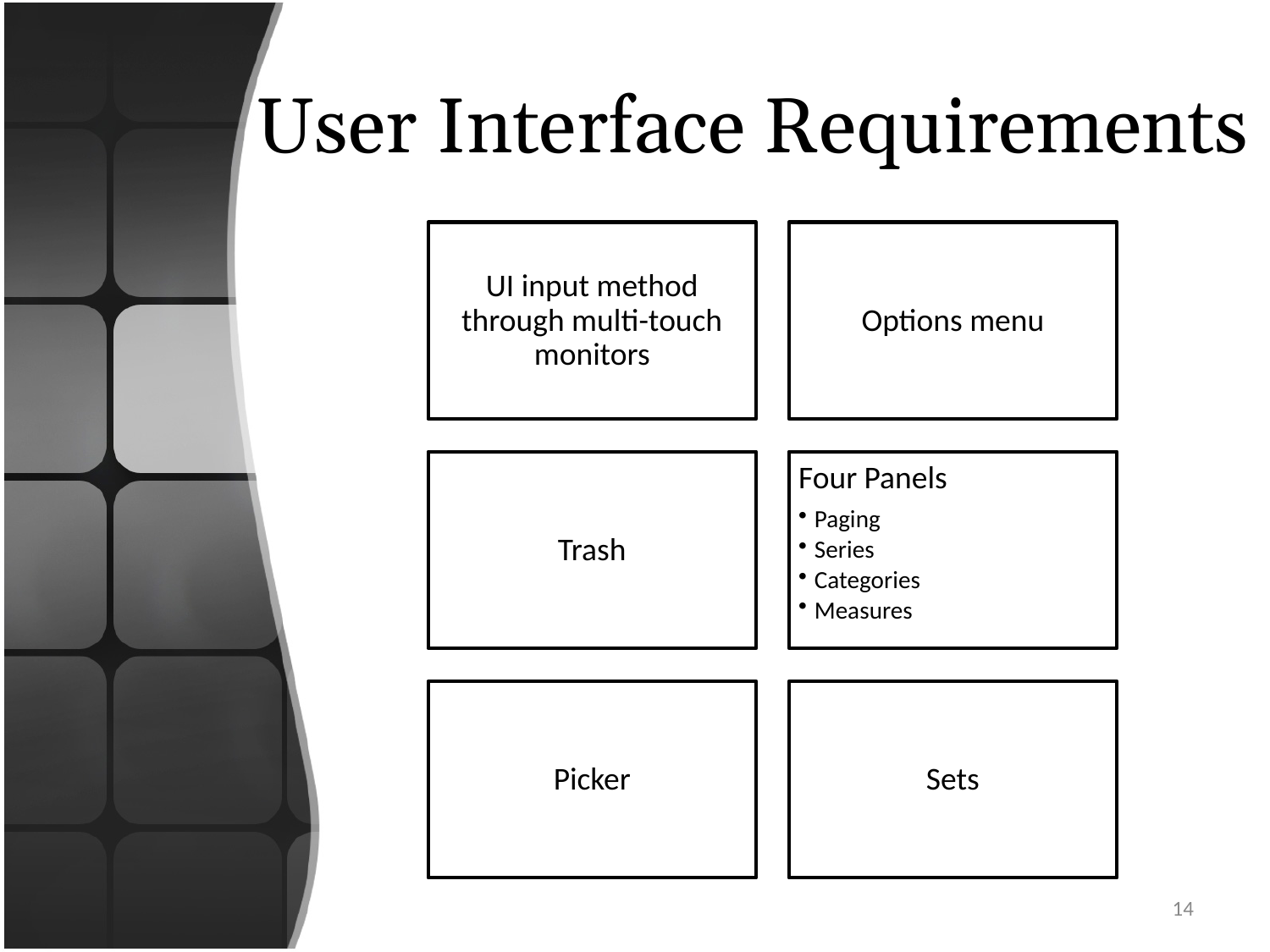

# User Interface Requirements
UI input method through multi-touch monitors
Options menu
Trash
Four Panels
Paging
Series
Categories
Measures
Picker
Sets
14